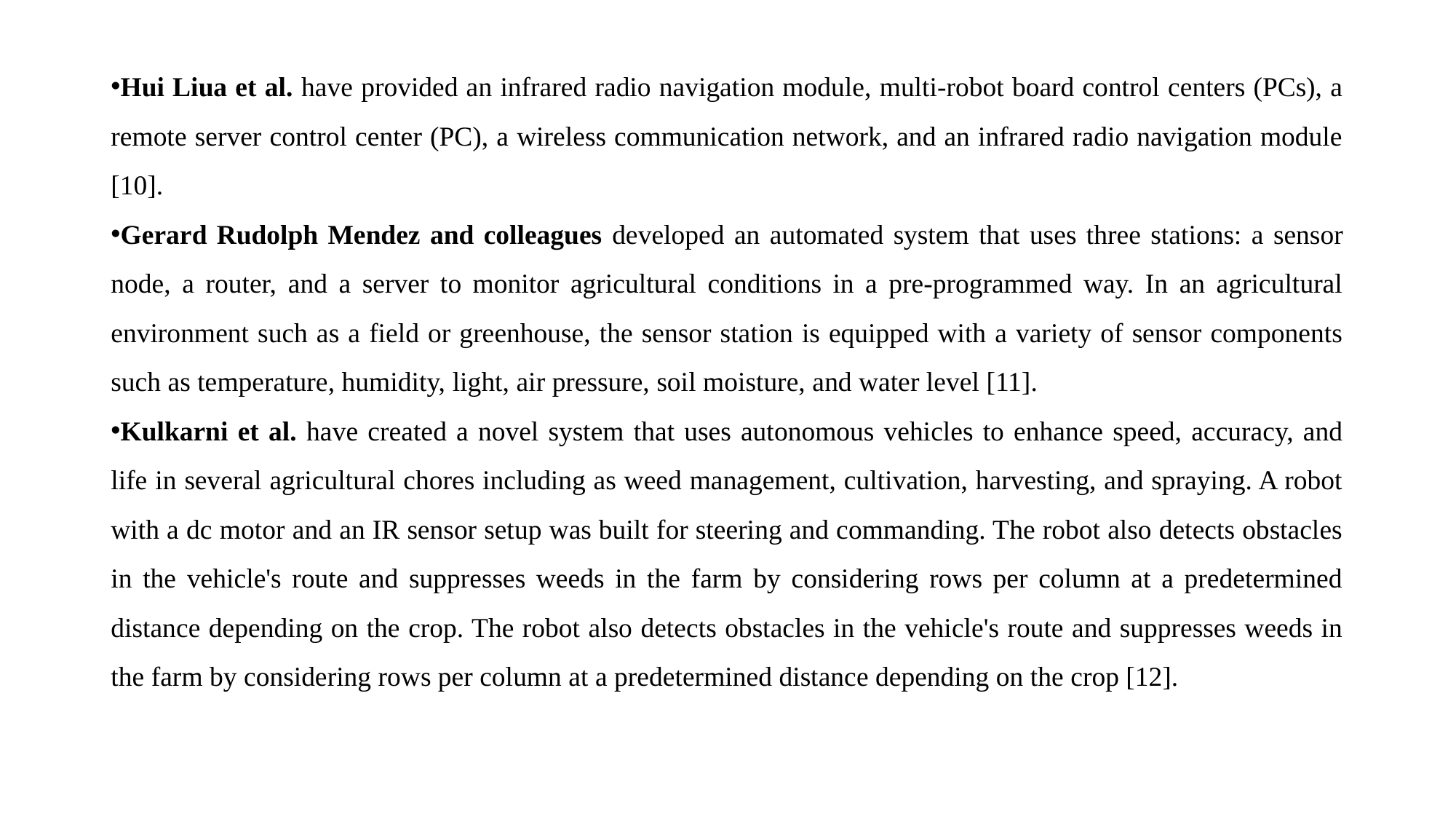

Hui Liua et al. have provided an infrared radio navigation module, multi-robot board control centers (PCs), a remote server control center (PC), a wireless communication network, and an infrared radio navigation module [10].
Gerard Rudolph Mendez and colleagues developed an automated system that uses three stations: a sensor node, a router, and a server to monitor agricultural conditions in a pre-programmed way. In an agricultural environment such as a field or greenhouse, the sensor station is equipped with a variety of sensor components such as temperature, humidity, light, air pressure, soil moisture, and water level [11].
Kulkarni et al. have created a novel system that uses autonomous vehicles to enhance speed, accuracy, and life in several agricultural chores including as weed management, cultivation, harvesting, and spraying. A robot with a dc motor and an IR sensor setup was built for steering and commanding. The robot also detects obstacles in the vehicle's route and suppresses weeds in the farm by considering rows per column at a predetermined distance depending on the crop. The robot also detects obstacles in the vehicle's route and suppresses weeds in the farm by considering rows per column at a predetermined distance depending on the crop [12].